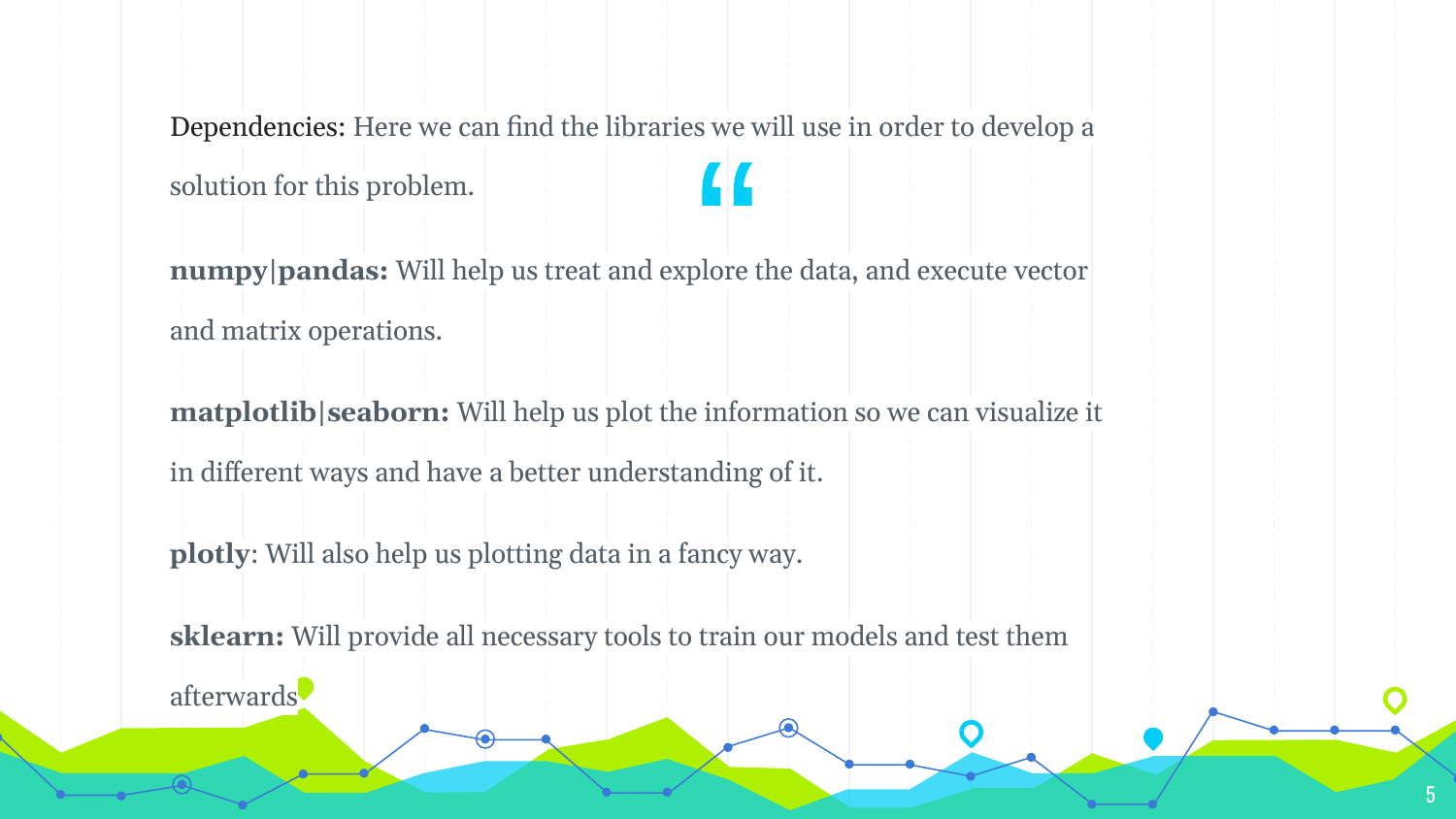

Dependencies: Here we can find the libraries we will use in order to develop a solution for this problem.
numpy|pandas: Will help us treat and explore the data, and execute vector and matrix operations.
matplotlib|seaborn: Will help us plot the information so we can visualize it in different ways and have a better understanding of it.
plotly: Will also help us plotting data in a fancy way.
sklearn: Will provide all necessary tools to train our models and test them afterwards

5